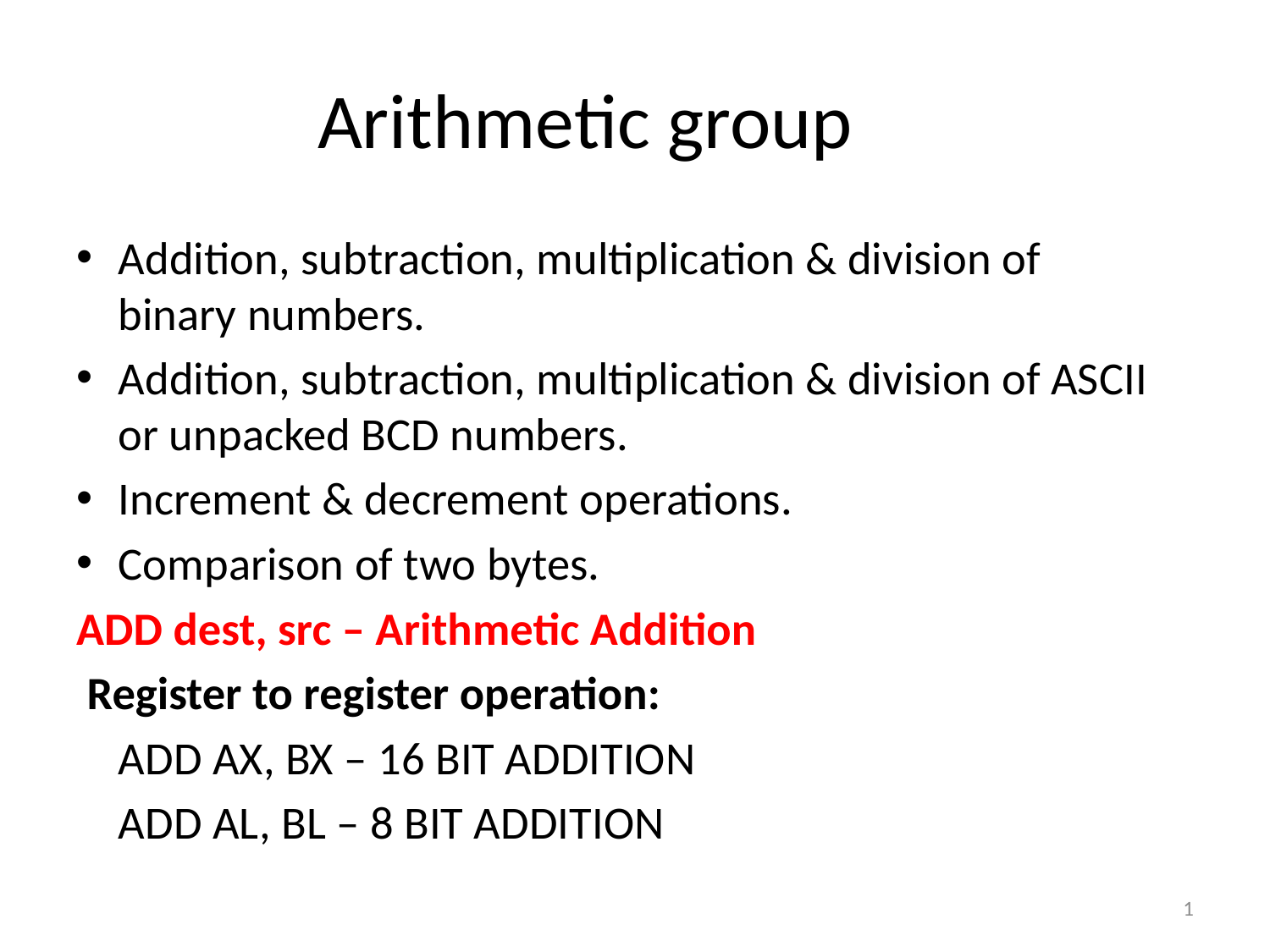

# Arithmetic group
Addition, subtraction, multiplication & division of binary numbers.
Addition, subtraction, multiplication & division of ASCII or unpacked BCD numbers.
Increment & decrement operations.
Comparison of two bytes.
ADD dest, src – Arithmetic Addition
 Register to register operation:
		ADD AX, BX – 16 BIT ADDITION
		ADD AL, BL – 8 BIT ADDITION

1